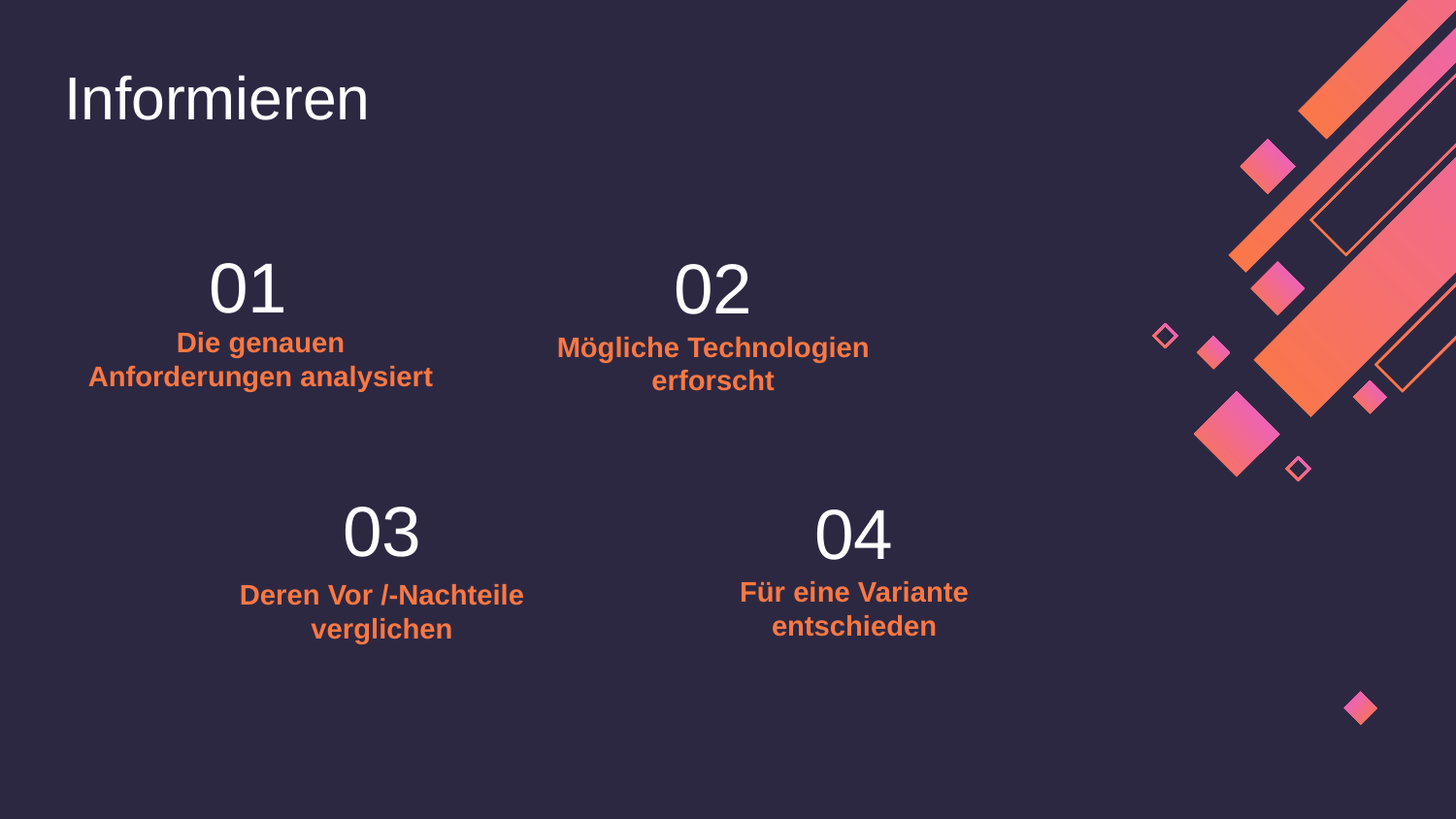

# Informieren
01
02
Die genauen Anforderungen analysiert
Mögliche Technologien erforscht
03
04
Für eine Variante entschieden
Deren Vor /-Nachteile verglichen